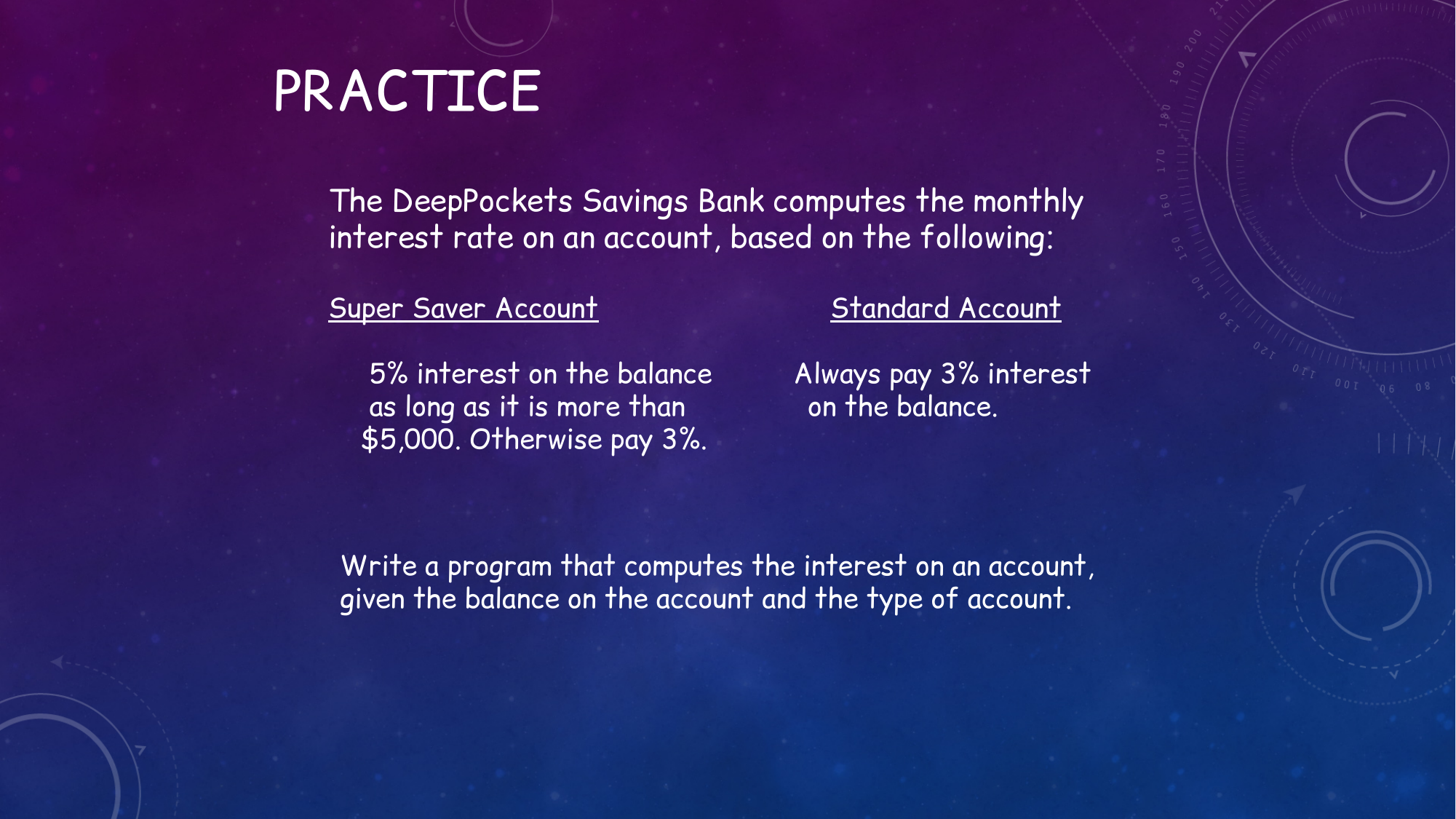

# Practice
The DeepPockets Savings Bank computes the monthly
interest rate on an account, based on the following:

Super Saver Account		        Standard Account

     5% interest on the balance          Always pay 3% interest
     as long as it is more than               on the balance.
    $5,000. Otherwise pay 3%.

Write a program that computes the interest on an account,
given the balance on the account and the type of account.